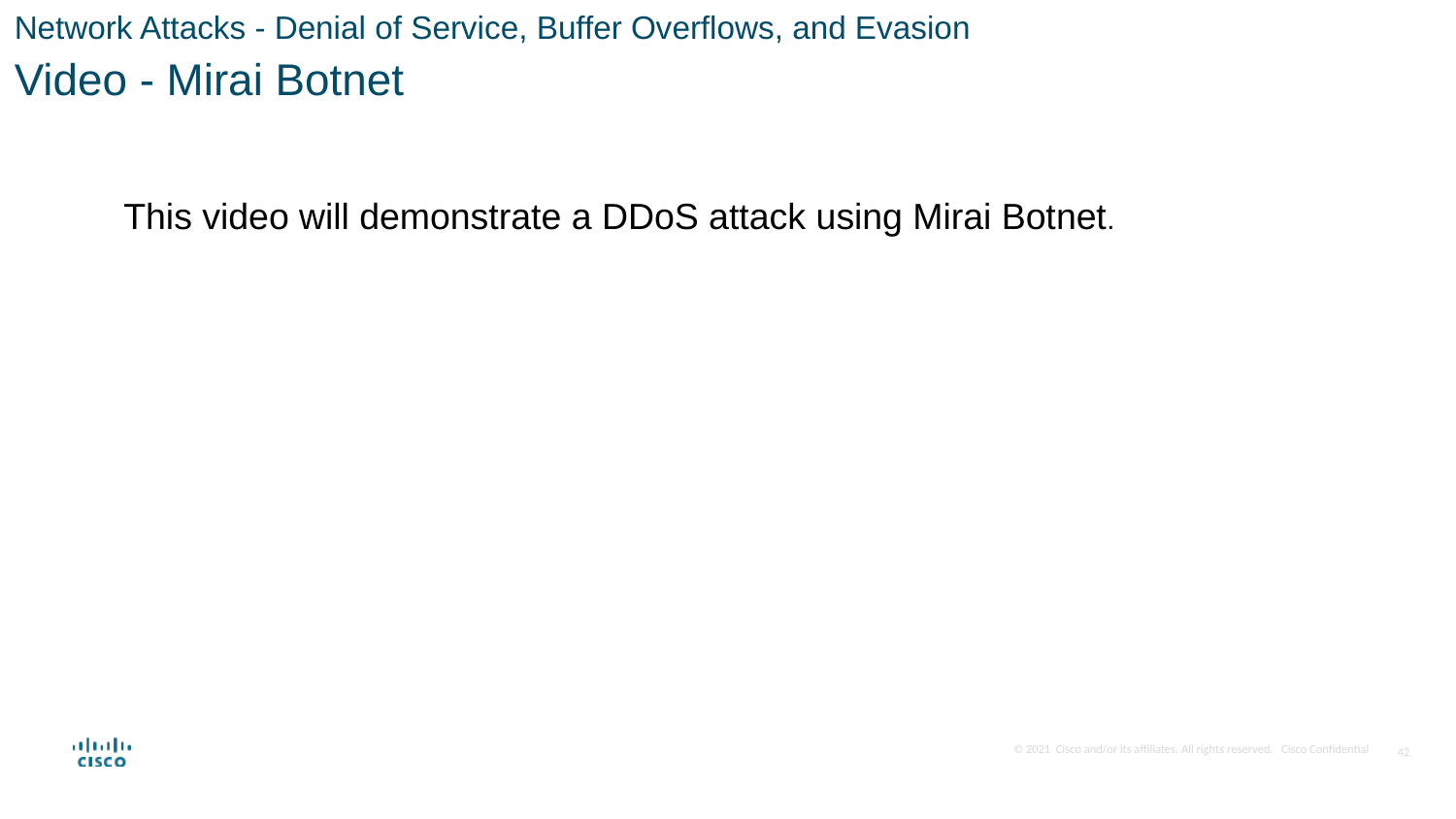

Network Attacks - Denial of Service, Buffer Overflows, and Evasion
Video - Mirai Botnet
This video will demonstrate a DDoS attack using Mirai Botnet.
42